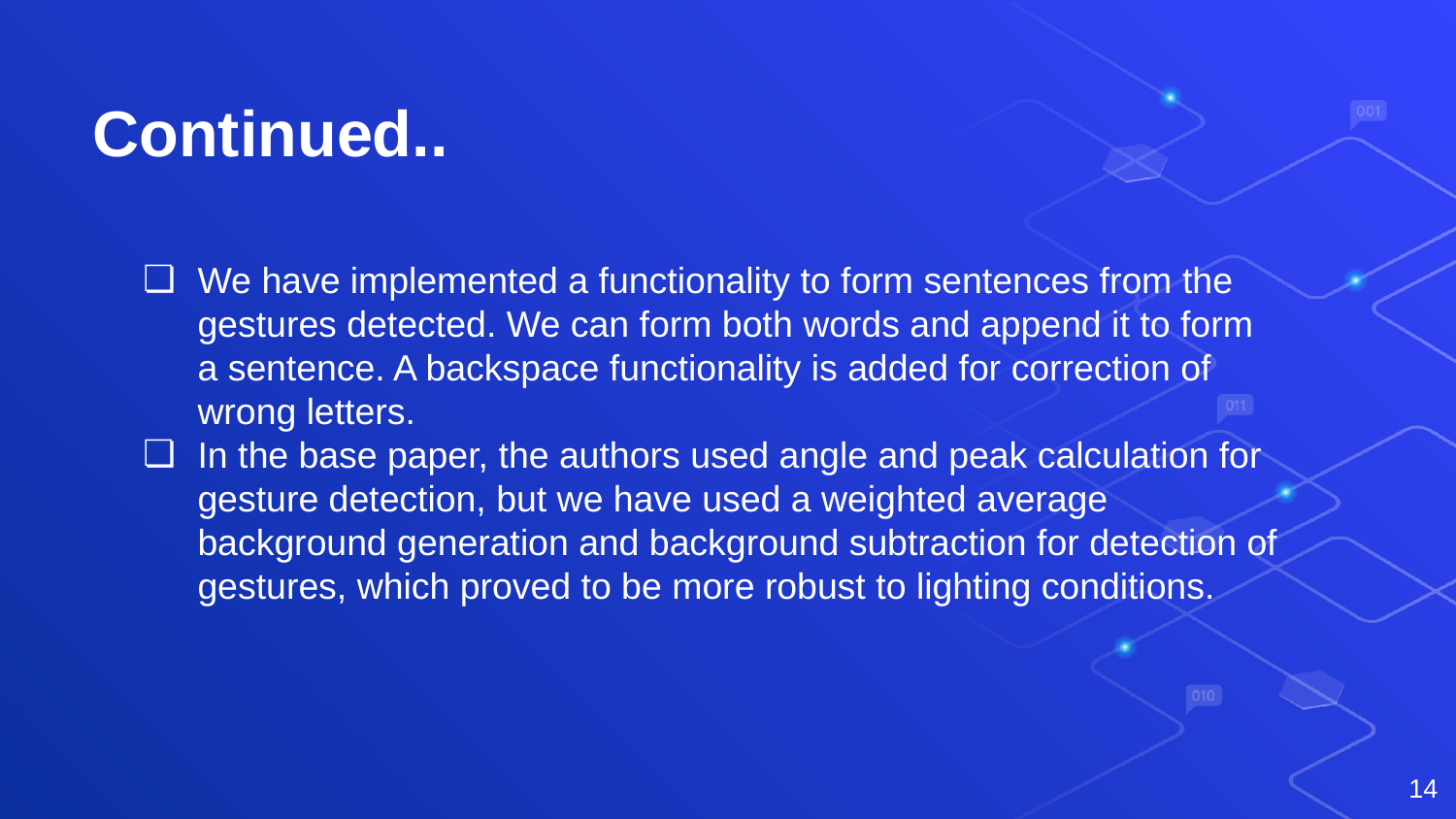

# Continued..
We have implemented a functionality to form sentences from the gestures detected. We can form both words and append it to form a sentence. A backspace functionality is added for correction of wrong letters.
In the base paper, the authors used angle and peak calculation for gesture detection, but we have used a weighted average background generation and background subtraction for detection of gestures, which proved to be more robust to lighting conditions.
14